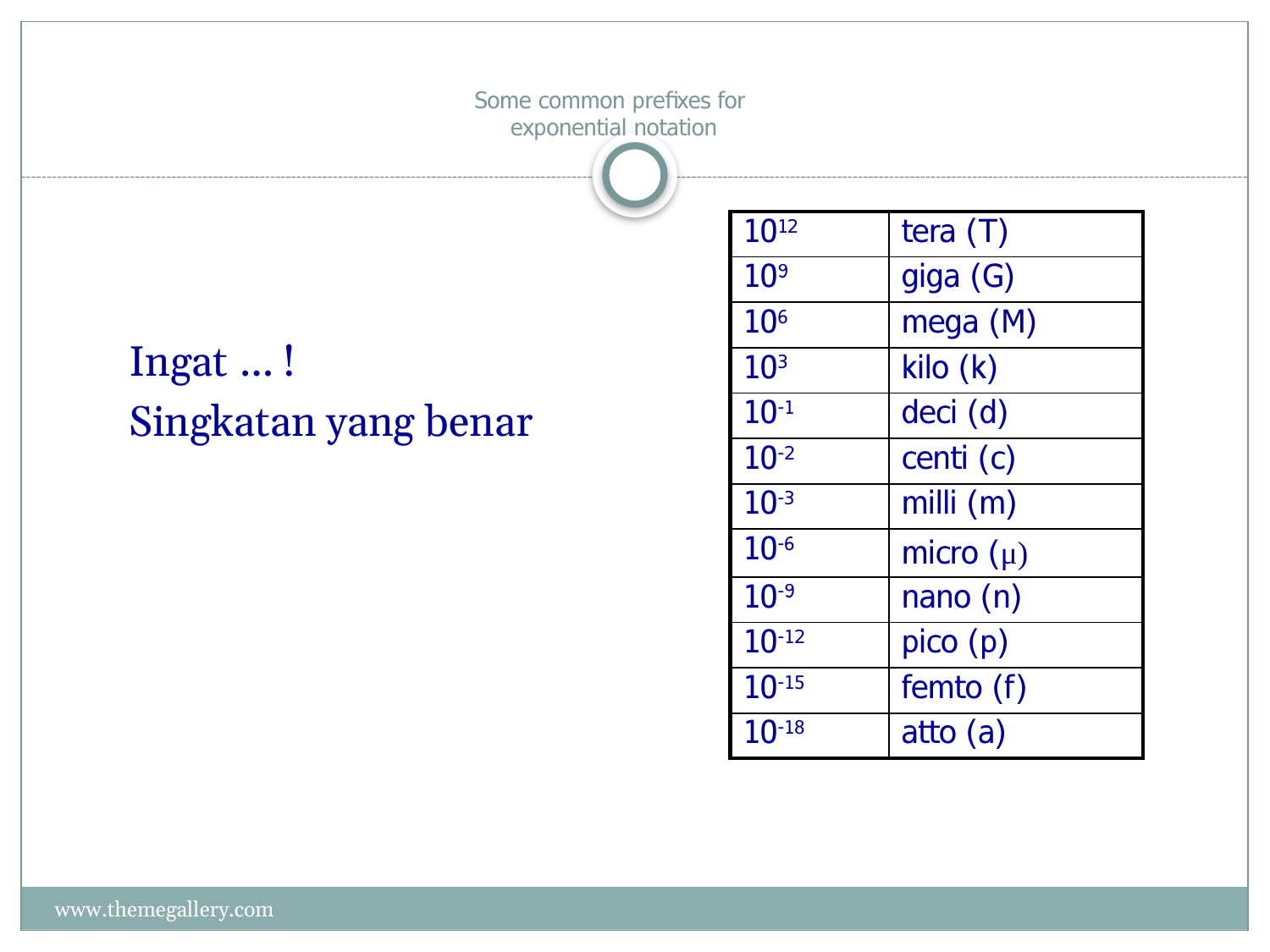

# Some common prefixes for exponential notation
| 1012 | tera (T) |
| --- | --- |
| 109 | giga (G) |
| 106 | mega (M) |
| 103 | kilo (k) |
| 10-1 | deci (d) |
| 10-2 | centi (c) |
| 10-3 | milli (m) |
| 10-6 | micro (μ) |
| 10-9 | nano (n) |
| 10-12 | pico (p) |
| 10-15 | femto (f) |
| 10-18 | atto (a) |
Ingat … !
Singkatan yang benar
www.themegallery.com